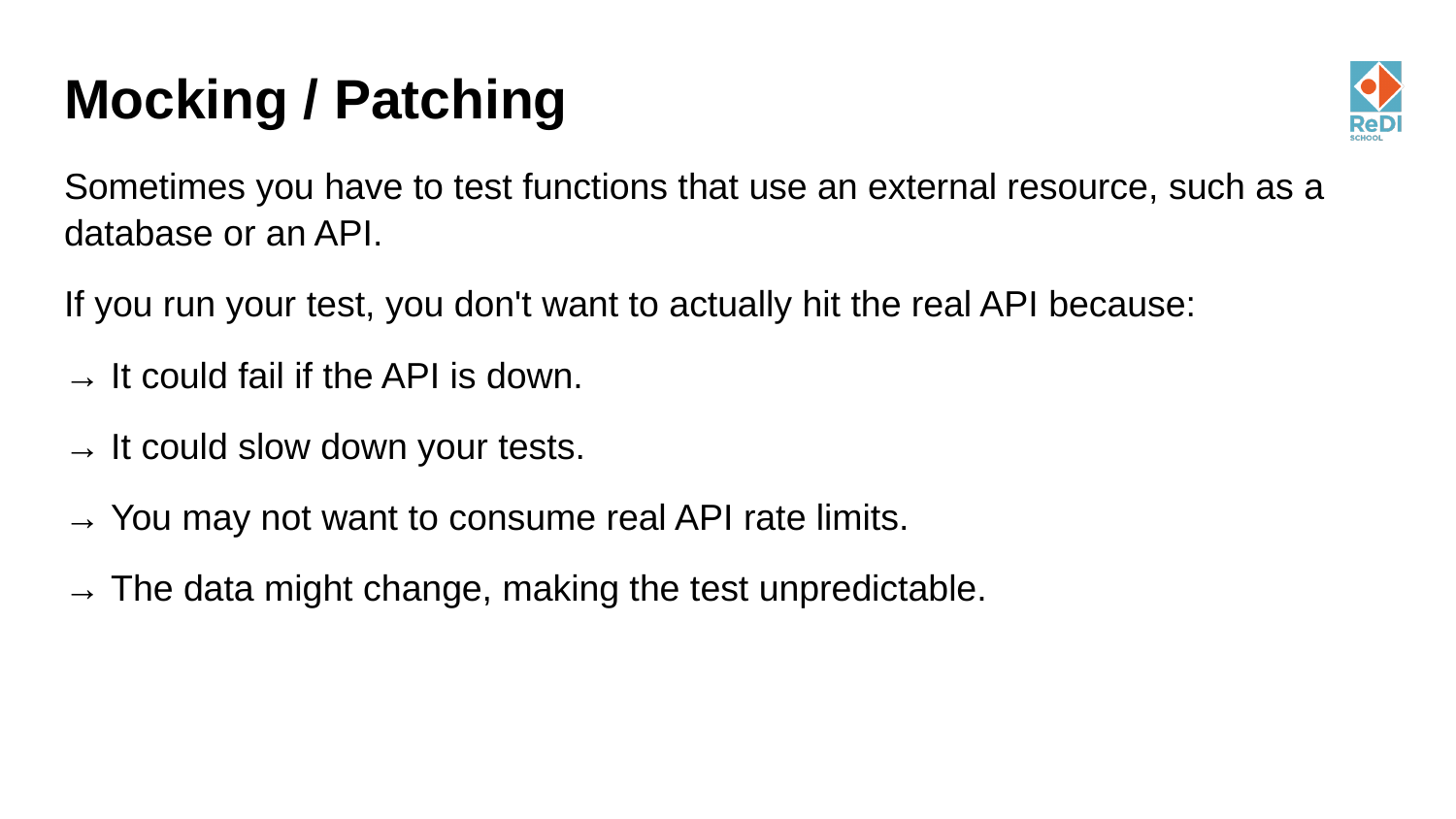

# Mocking / Patching
Sometimes you have to test functions that use an external resource, such as a database or an API.
If you run your test, you don't want to actually hit the real API because:
→ It could fail if the API is down.
→ It could slow down your tests.
→ You may not want to consume real API rate limits.
→ The data might change, making the test unpredictable.